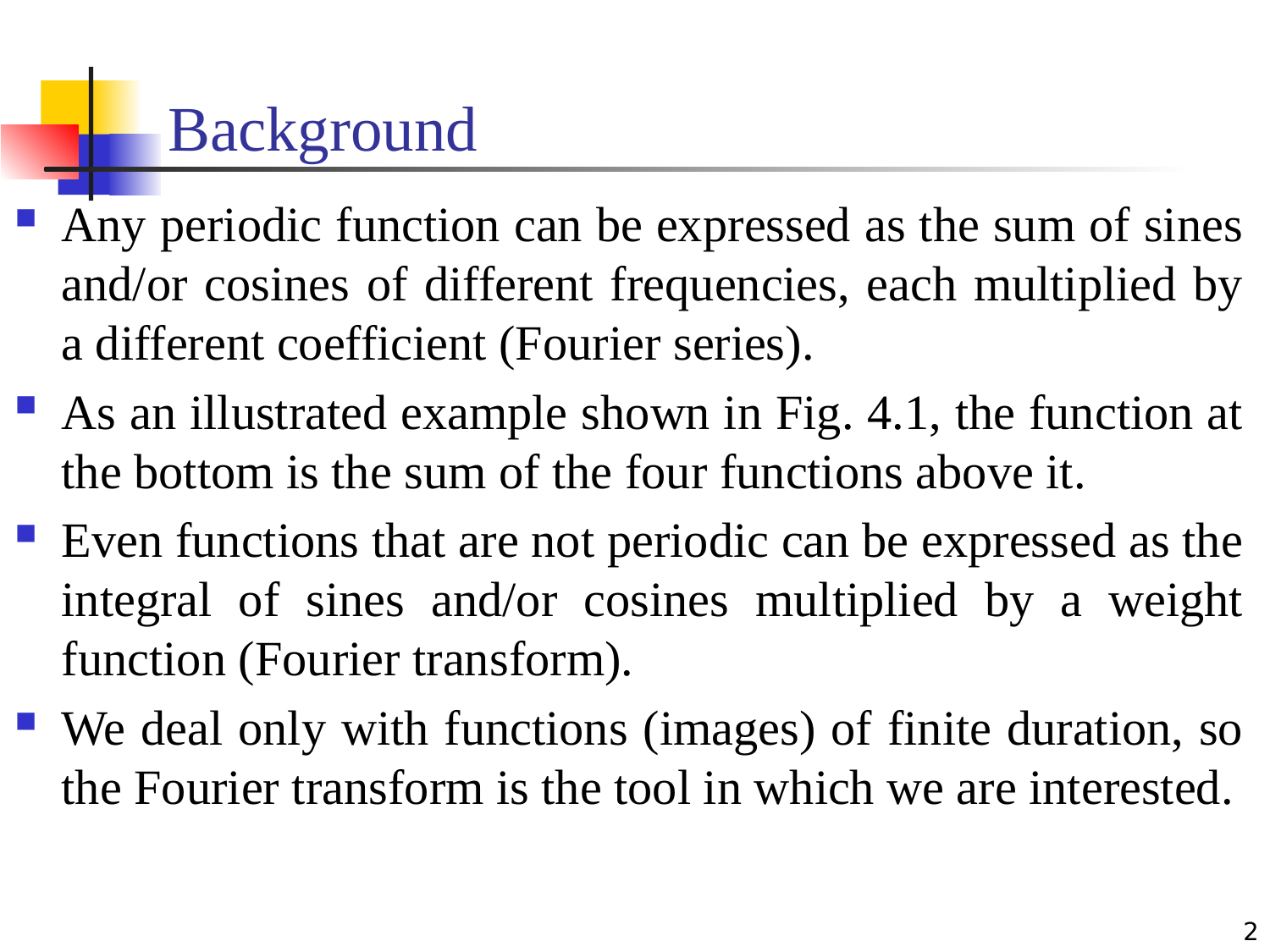

# Background
Any periodic function can be expressed as the sum of sines and/or cosines of different frequencies, each multiplied by a different coefficient (Fourier series).
As an illustrated example shown in Fig. 4.1, the function at the bottom is the sum of the four functions above it.
Even functions that are not periodic can be expressed as the integral of sines and/or cosines multiplied by a weight function (Fourier transform).
We deal only with functions (images) of finite duration, so the Fourier transform is the tool in which we are interested.

2